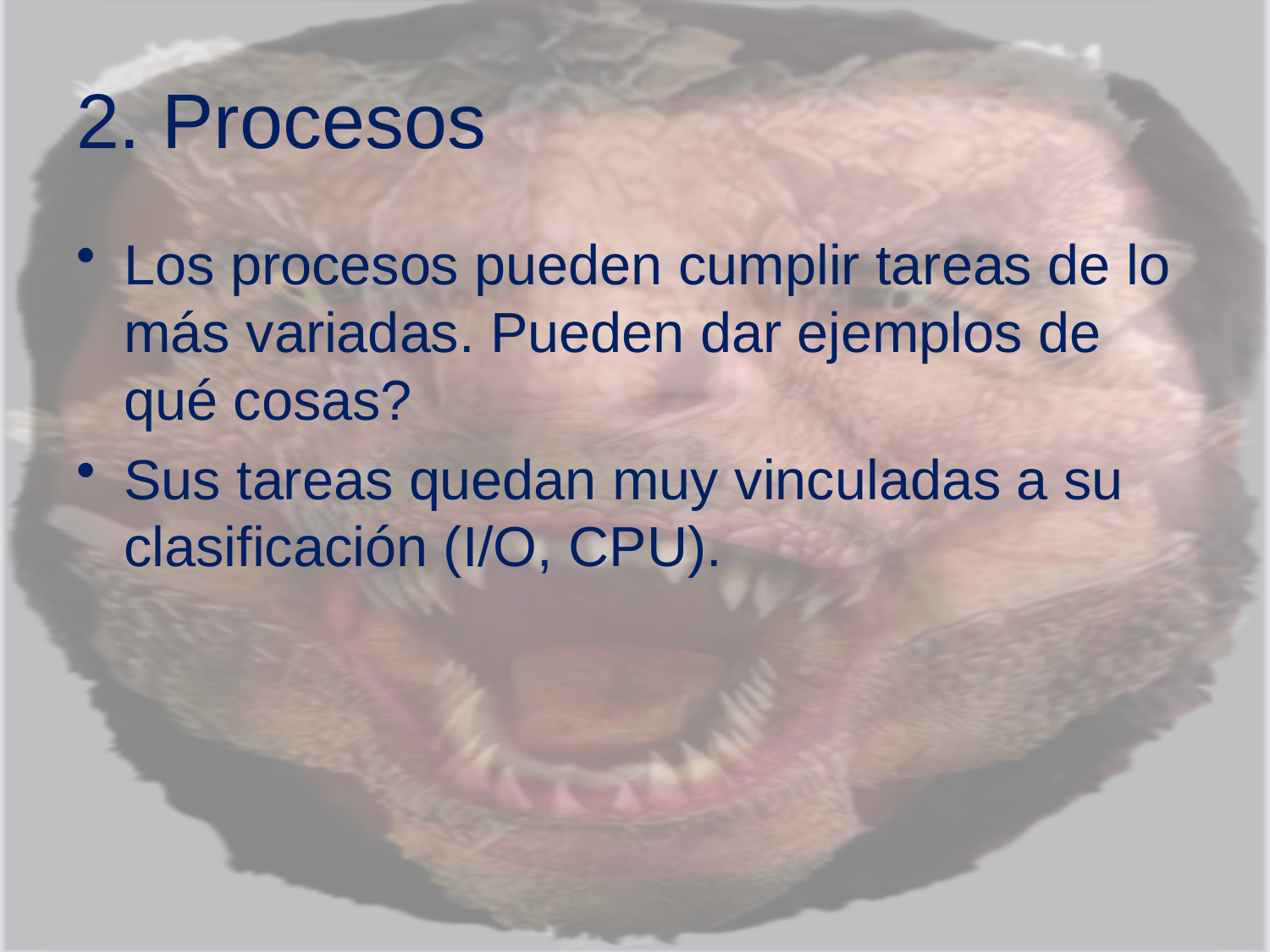

# 2. Procesos
Los procesos pueden cumplir tareas de lo más variadas. Pueden dar ejemplos de qué cosas?
Sus tareas quedan muy vinculadas a su clasificación (I/O, CPU).